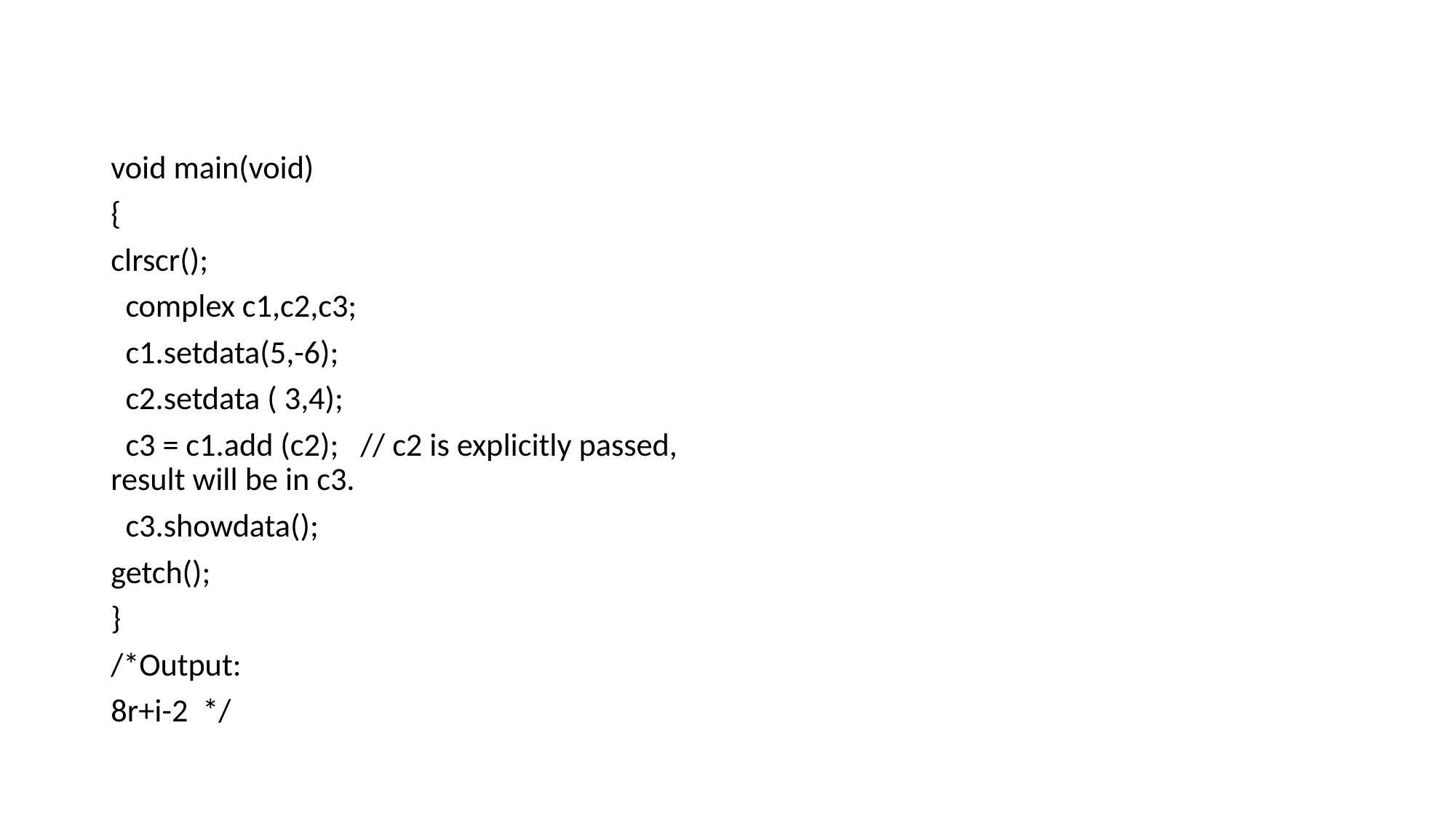

#
void main(void)
{
clrscr();
  complex c1,c2,c3;
  c1.setdata(5,-6);
  c2.setdata ( 3,4);
  c3 = c1.add (c2);   // c2 is explicitly passed, result will be in c3.
  c3.showdata();
getch();
}
/*Output:
8r+i-2  */